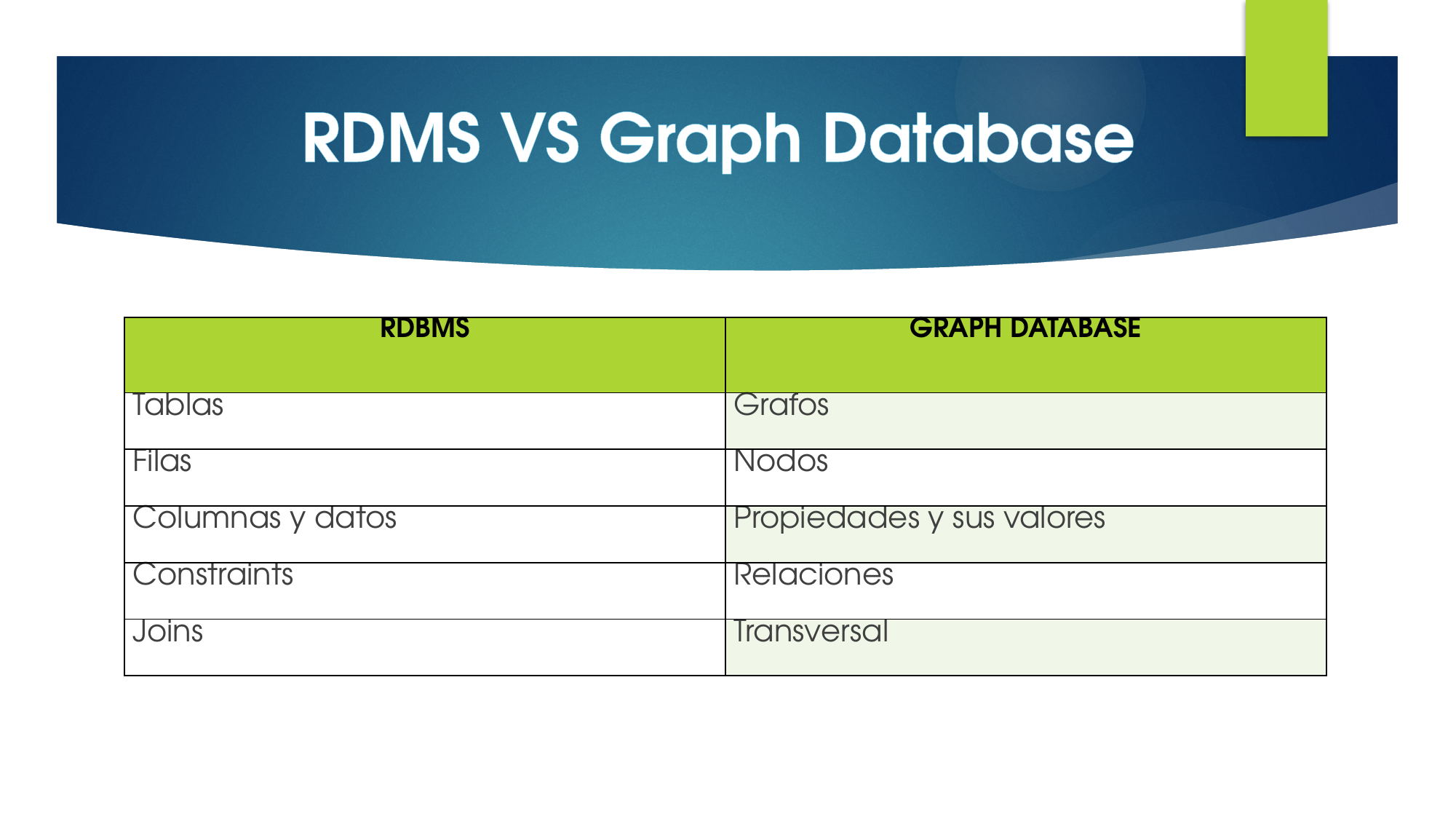

# RDMS VS Graph Database
| RDBMS | GRAPH DATABASE |
| --- | --- |
| Tablas | Grafos |
| Filas | Nodos |
| Columnas y datos | Propiedades y sus valores |
| Constraints | Relaciones |
| Joins | Transversal |